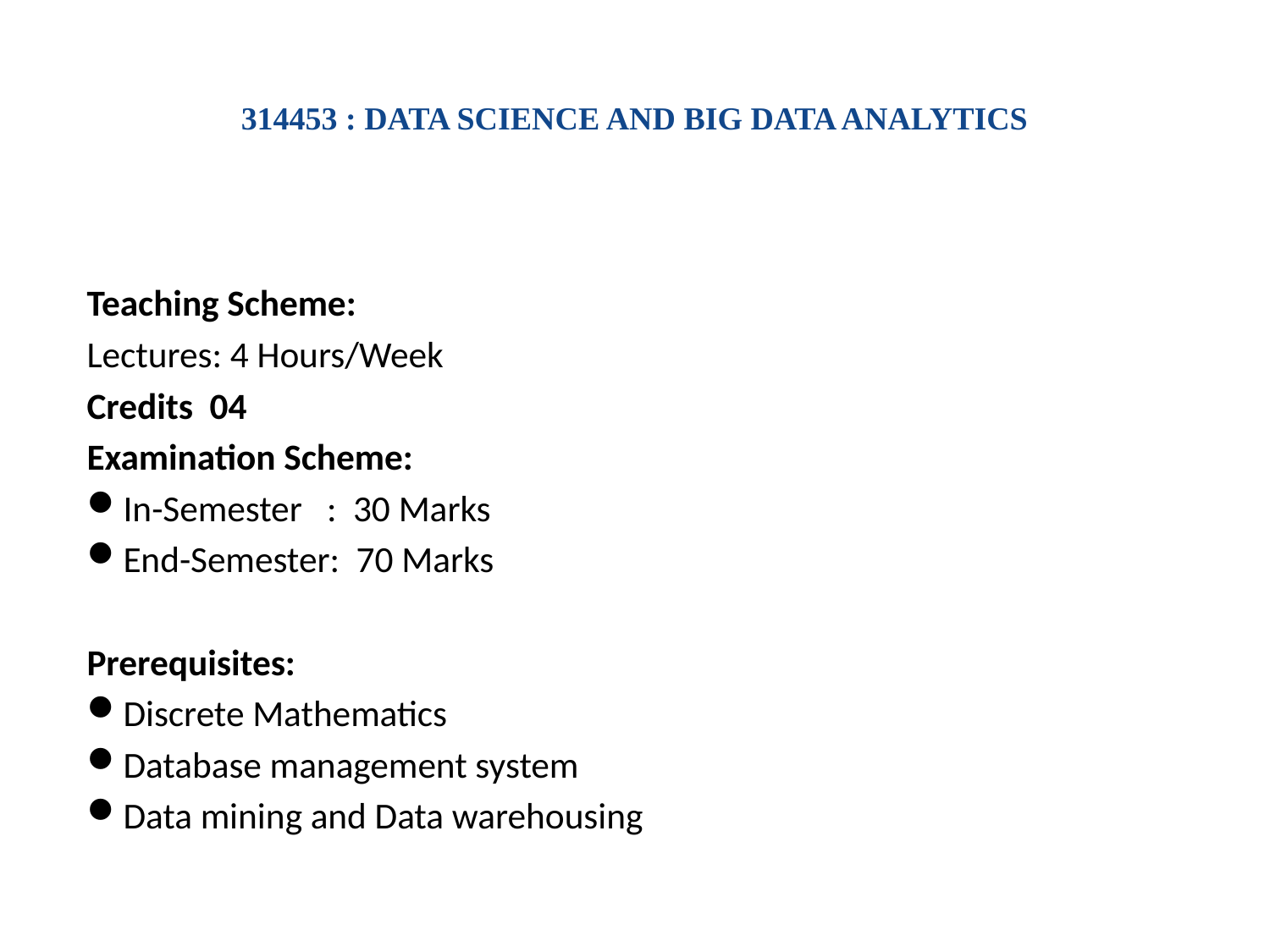

# 314453 : DATA SCIENCE AND BIG DATA ANALYTICS

Teaching Scheme:
Lectures: 4 Hours/Week
Credits  04
Examination Scheme:
In-Semester   :  30 Marks
End-Semester:  70 Marks

Prerequisites:
Discrete Mathematics
Database management system
Data mining and Data warehousing